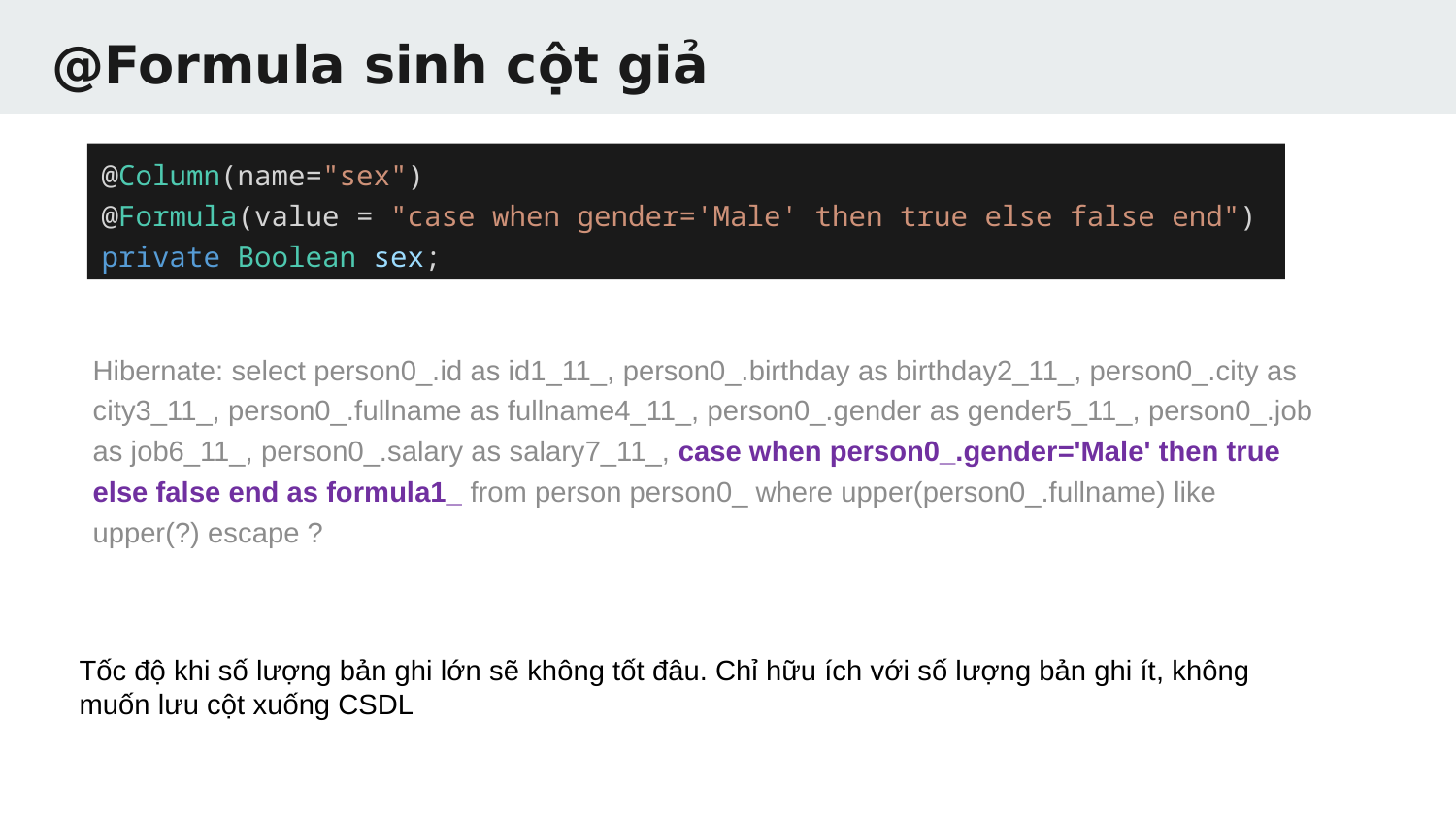

# @Formula sinh cột giả
@Column(name="sex")
@Formula(value = "case when gender='Male' then true else false end")
private Boolean sex;
Hibernate: select person0_.id as id1_11_, person0_.birthday as birthday2_11_, person0_.city as city3_11_, person0_.fullname as fullname4_11_, person0_.gender as gender5_11_, person0_.job as job6_11_, person0_.salary as salary7_11_, case when person0_.gender='Male' then true else false end as formula1_ from person person0_ where upper(person0_.fullname) like upper(?) escape ?
Tốc độ khi số lượng bản ghi lớn sẽ không tốt đâu. Chỉ hữu ích với số lượng bản ghi ít, không muốn lưu cột xuống CSDL